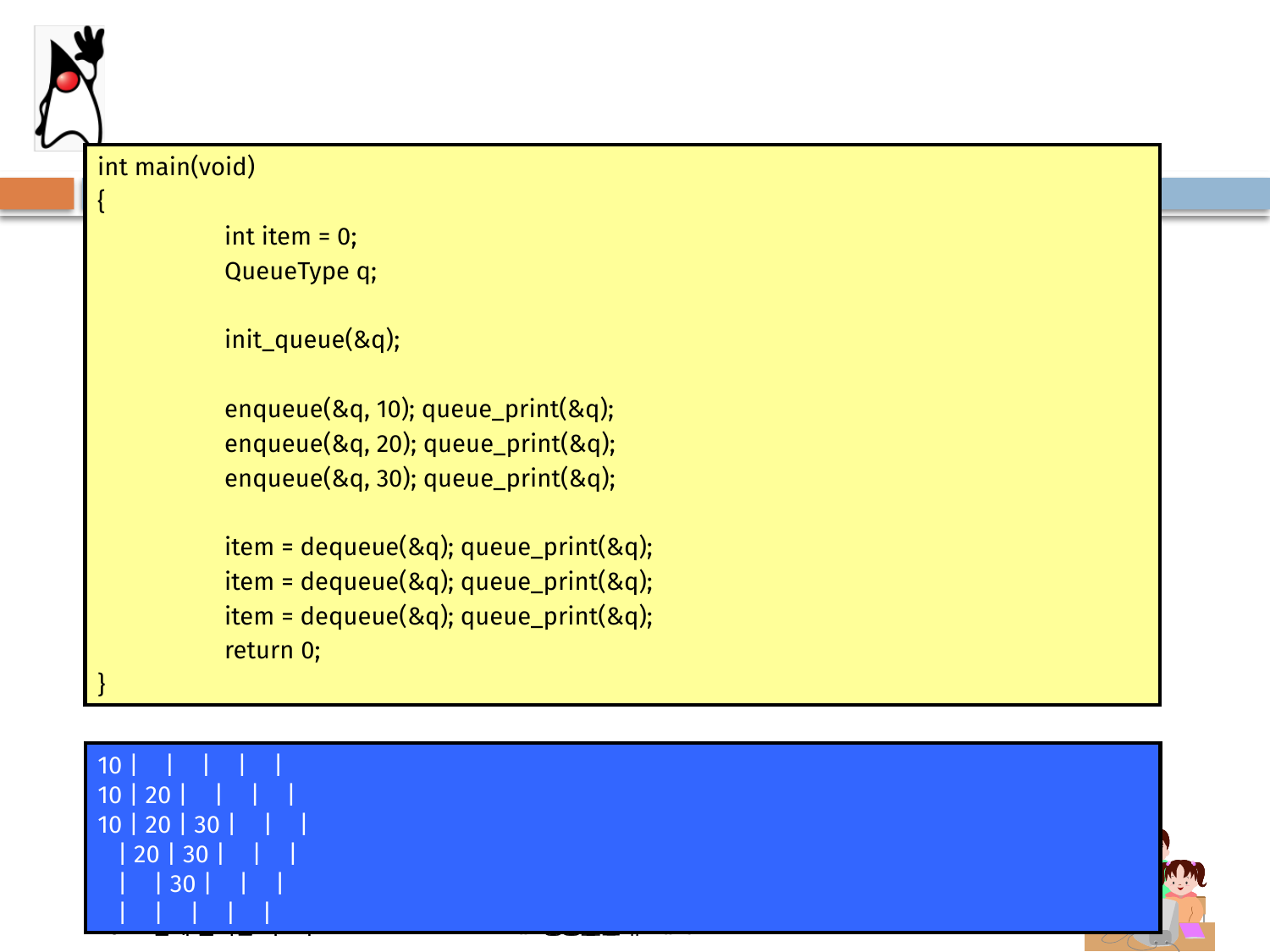

#
int main(void)
{
	int item = 0;
	QueueType q;

	init_queue(&q);

	enqueue(&q, 10); queue_print(&q);
	enqueue(&q, 20); queue_print(&q);
	enqueue(&q, 30); queue_print(&q);

	item = dequeue(&q); queue_print(&q);
	item = dequeue(&q); queue_print(&q);
	item = dequeue(&q); queue_print(&q);
	return 0;
}

10 |    |    |    |    |
10 | 20 |    |    |    |
10 | 20 | 30 |    |    |
   | 20 | 30 |    |    |
   |    | 30 |    |    |
   |    |    |    |    |